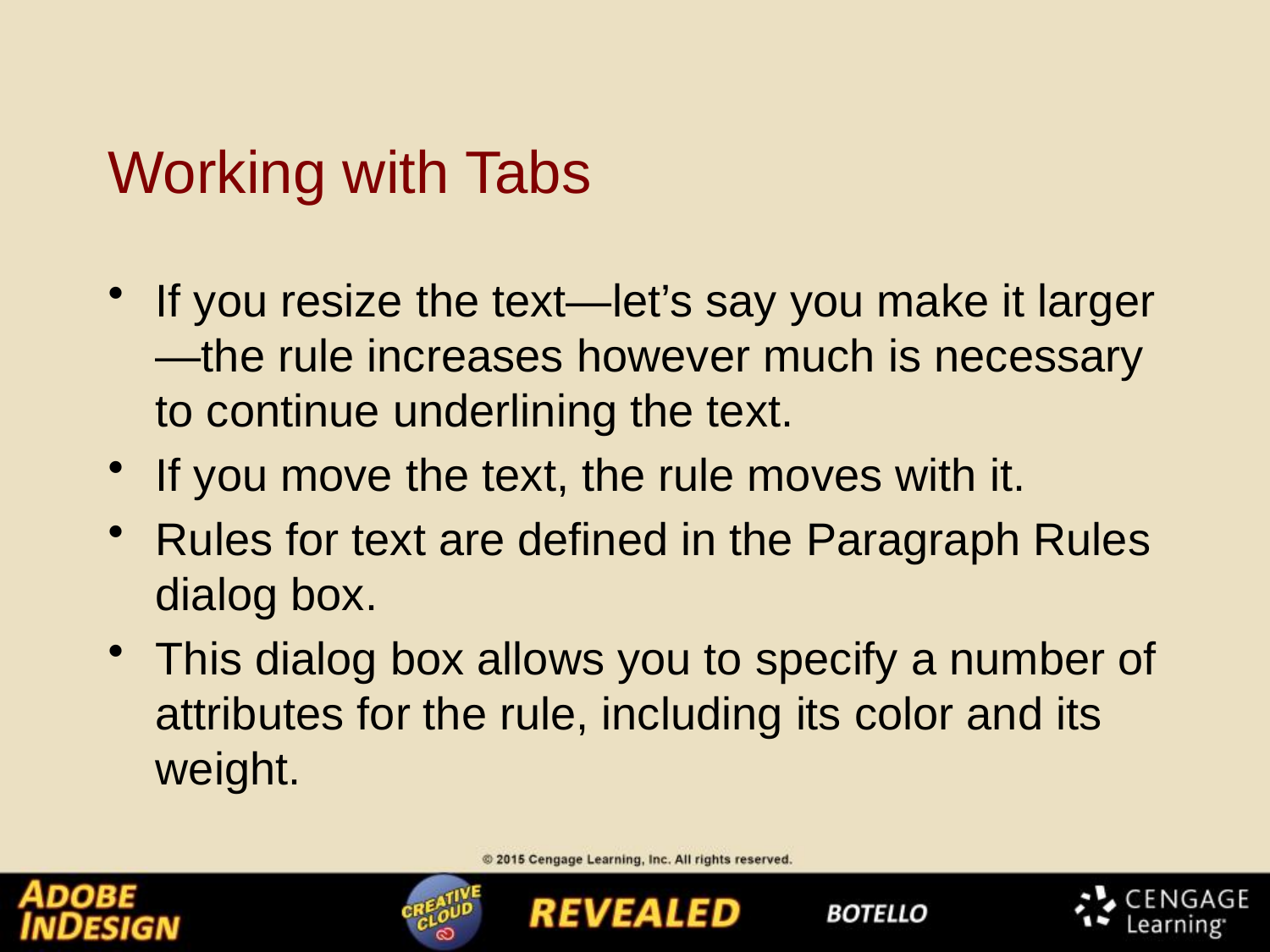

# Working with Tabs
If you resize the text—let’s say you make it larger—the rule increases however much is necessary to continue underlining the text.
If you move the text, the rule moves with it.
Rules for text are defined in the Paragraph Rules dialog box.
This dialog box allows you to specify a number of attributes for the rule, including its color and its weight.